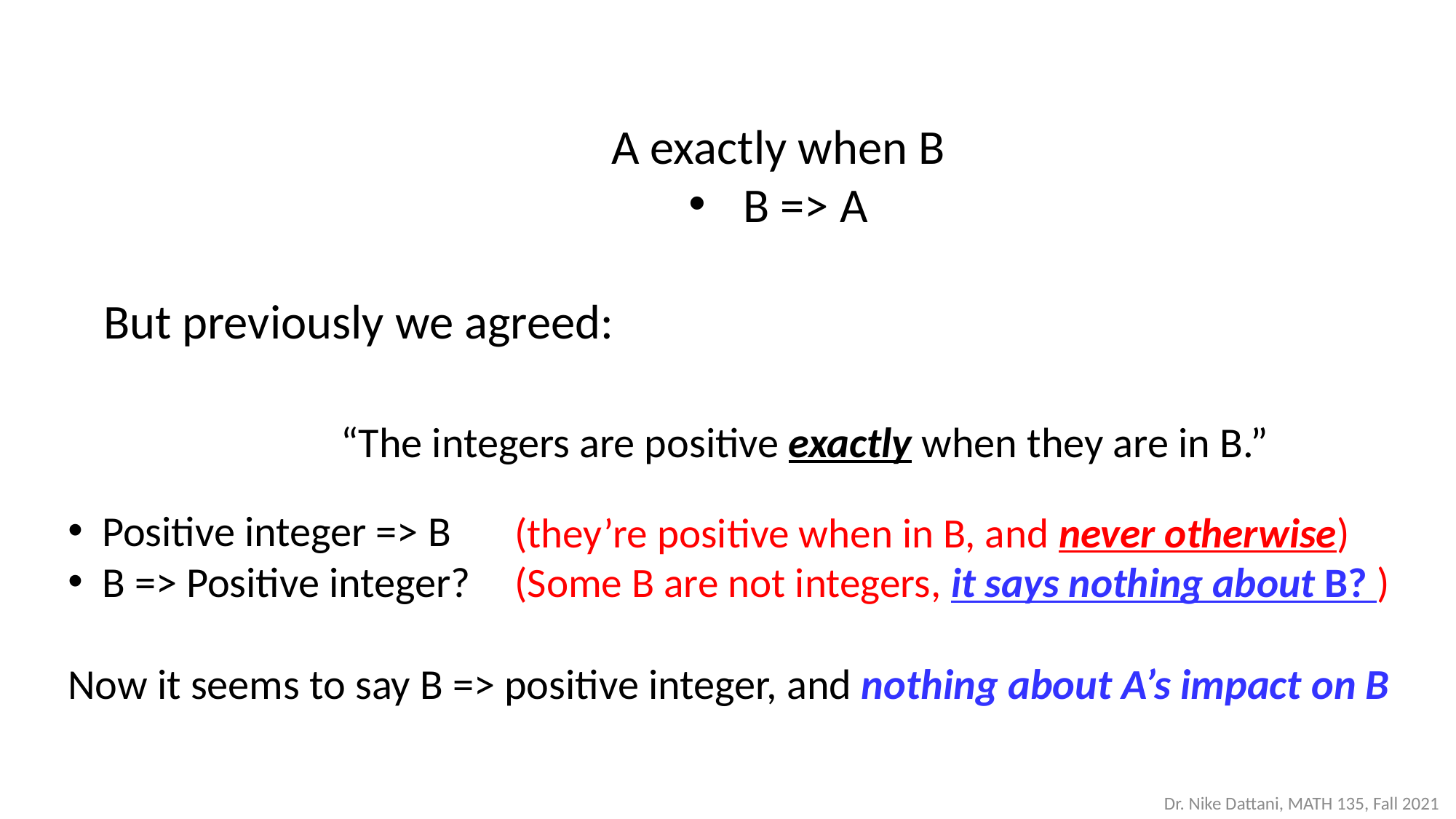

A exactly when B
B => A

But previously we agreed:

		“The integers are positive exactly when they are in B.”

Positive integer => B
B => Positive integer?

Now it seems to say B => positive integer, and nothing about A’s impact on B

(they’re positive when in B, and never otherwise)
(Some B are not integers, it says nothing about B? )
Dr. Nike Dattani, MATH 135, Fall 2021